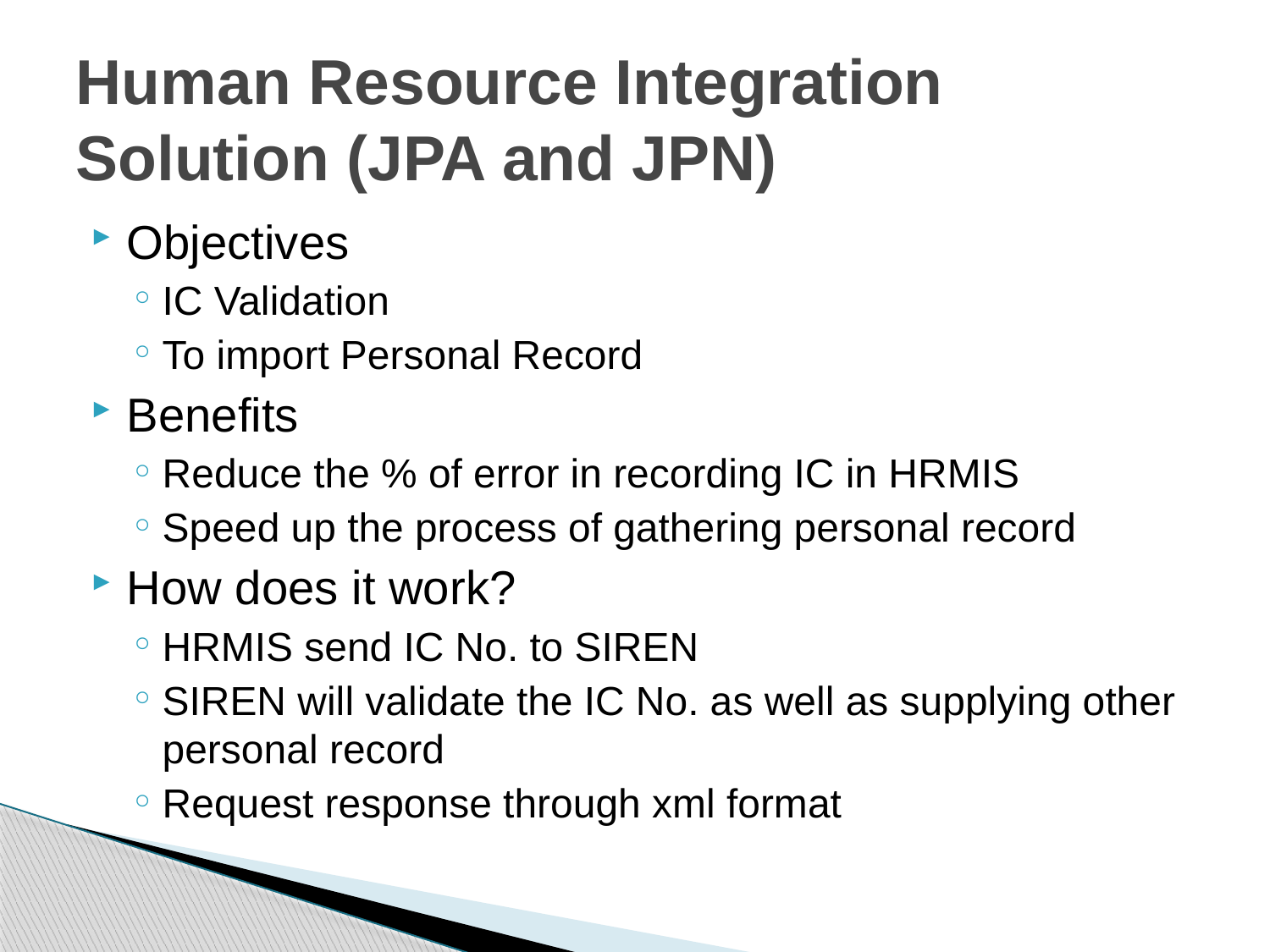

# Human Resource Integration Solution (JPA and JPN)
Objectives
IC Validation
To import Personal Record
Benefits
Reduce the % of error in recording IC in HRMIS
Speed up the process of gathering personal record
How does it work?
HRMIS send IC No. to SIREN
SIREN will validate the IC No. as well as supplying other personal record
Request response through xml format